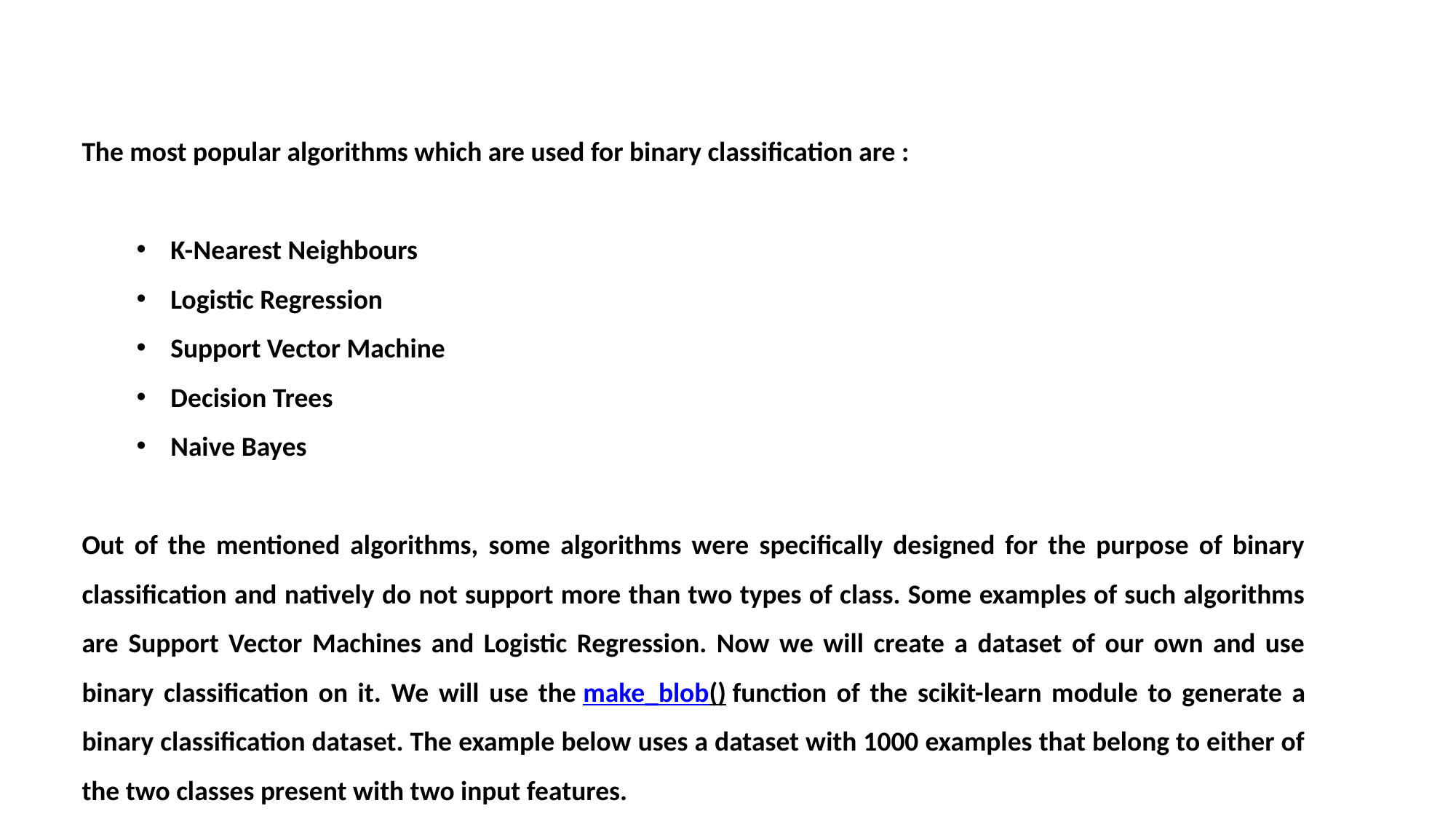

# .
The most popular algorithms which are used for binary classification are :

K-Nearest Neighbours
Logistic Regression
Support Vector Machine
Decision Trees
Naive Bayes

Out of the mentioned algorithms, some algorithms were specifically designed for the purpose of binary classification and natively do not support more than two types of class. Some examples of such algorithms are Support Vector Machines and Logistic Regression. Now we will create a dataset of our own and use binary classification on it. We will use the make_blob() function of the scikit-learn module to generate a binary classification dataset. The example below uses a dataset with 1000 examples that belong to either of the two classes present with two input features.